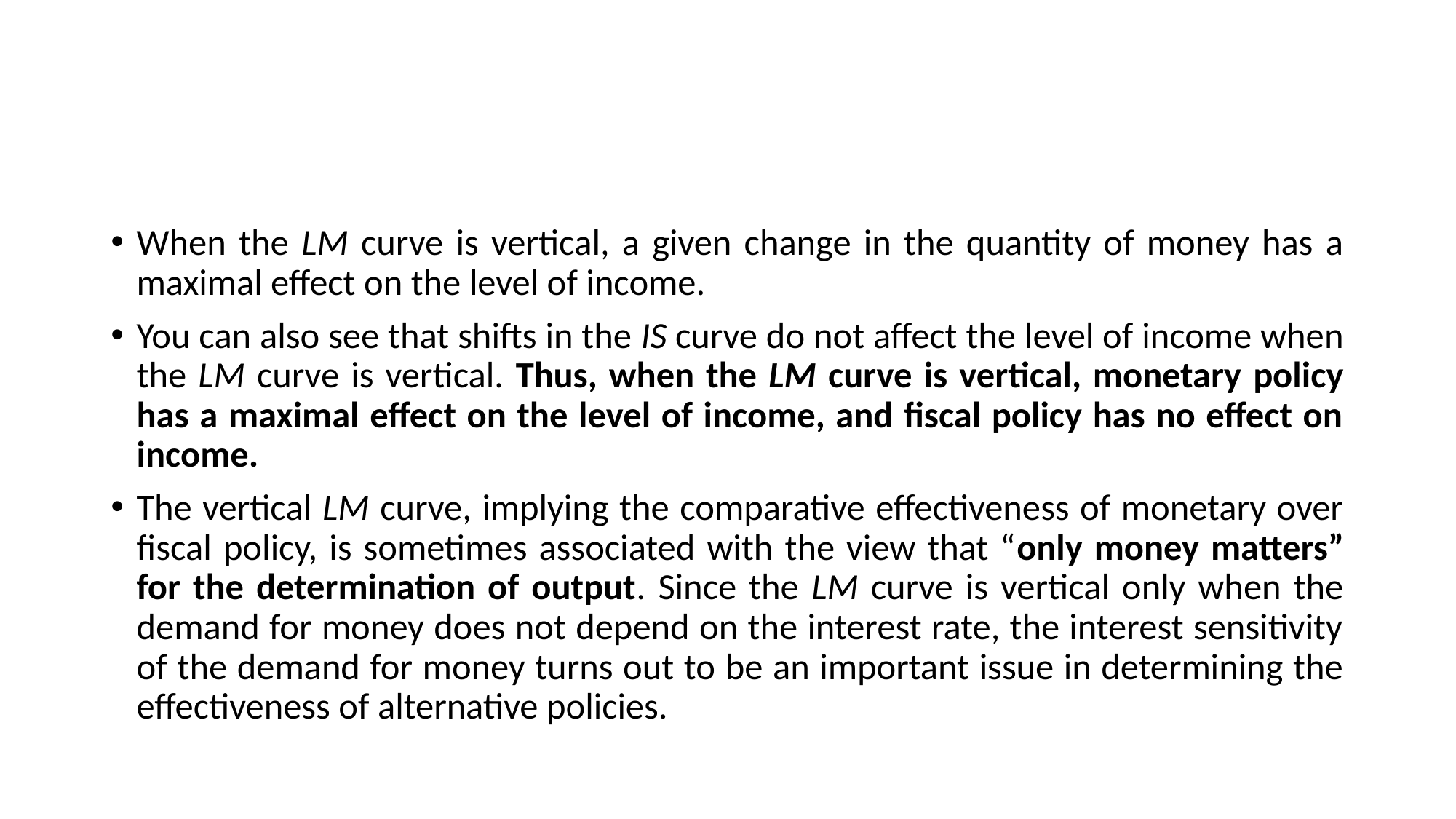

#
When the LM curve is vertical, a given change in the quantity of money has a maximal effect on the level of income.
You can also see that shifts in the IS curve do not affect the level of income when the LM curve is vertical. Thus, when the LM curve is vertical, monetary policy has a maximal effect on the level of income, and fiscal policy has no effect on income.
The vertical LM curve, implying the comparative effectiveness of monetary over fiscal policy, is sometimes associated with the view that “only money matters” for the determination of output. Since the LM curve is vertical only when the demand for money does not depend on the interest rate, the interest sensitivity of the demand for money turns out to be an important issue in determining the effectiveness of alternative policies.